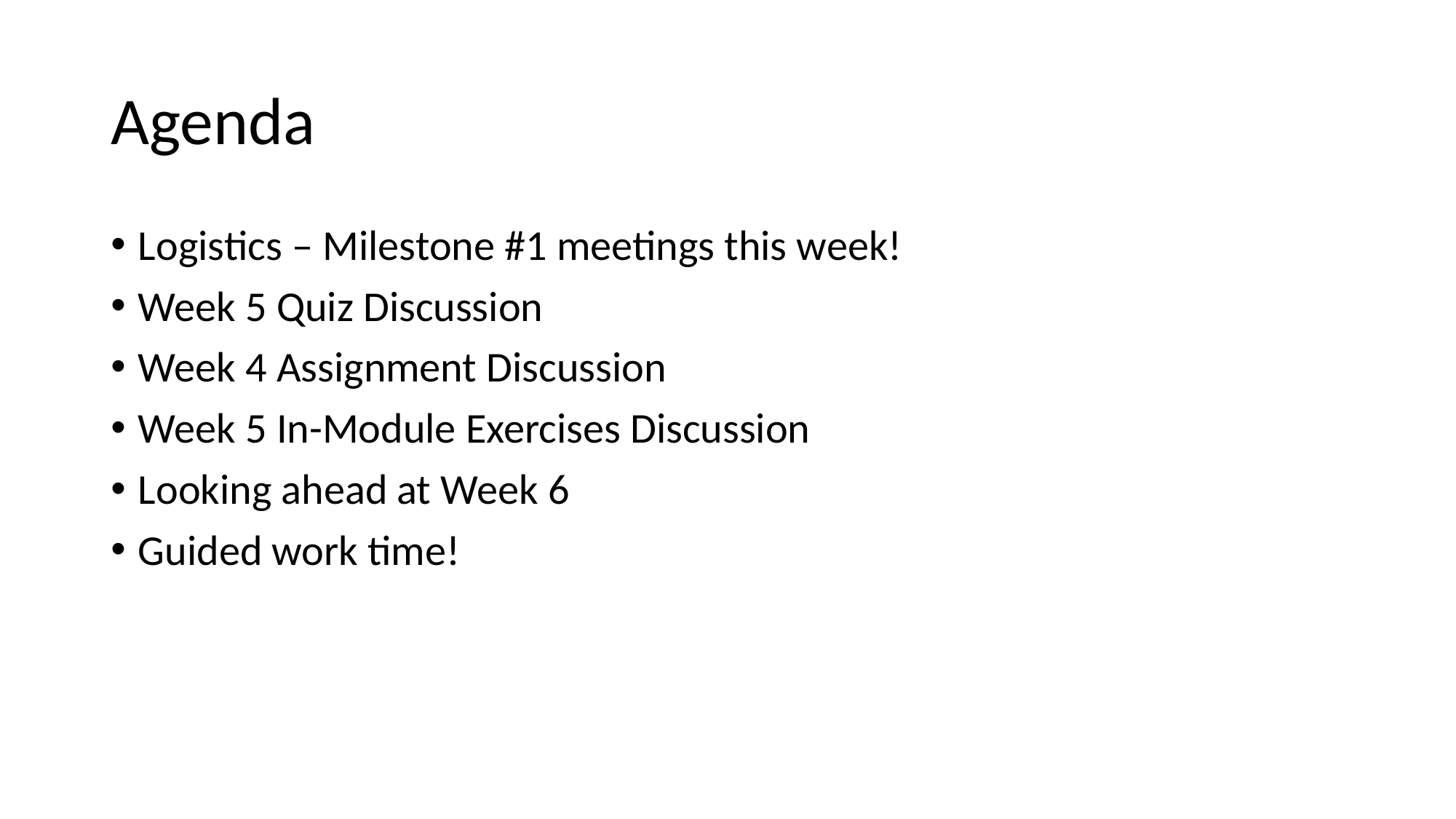

# Agenda
Logistics – Milestone #1 meetings this week!
Week 5 Quiz Discussion
Week 4 Assignment Discussion
Week 5 In-Module Exercises Discussion
Looking ahead at Week 6
Guided work time!